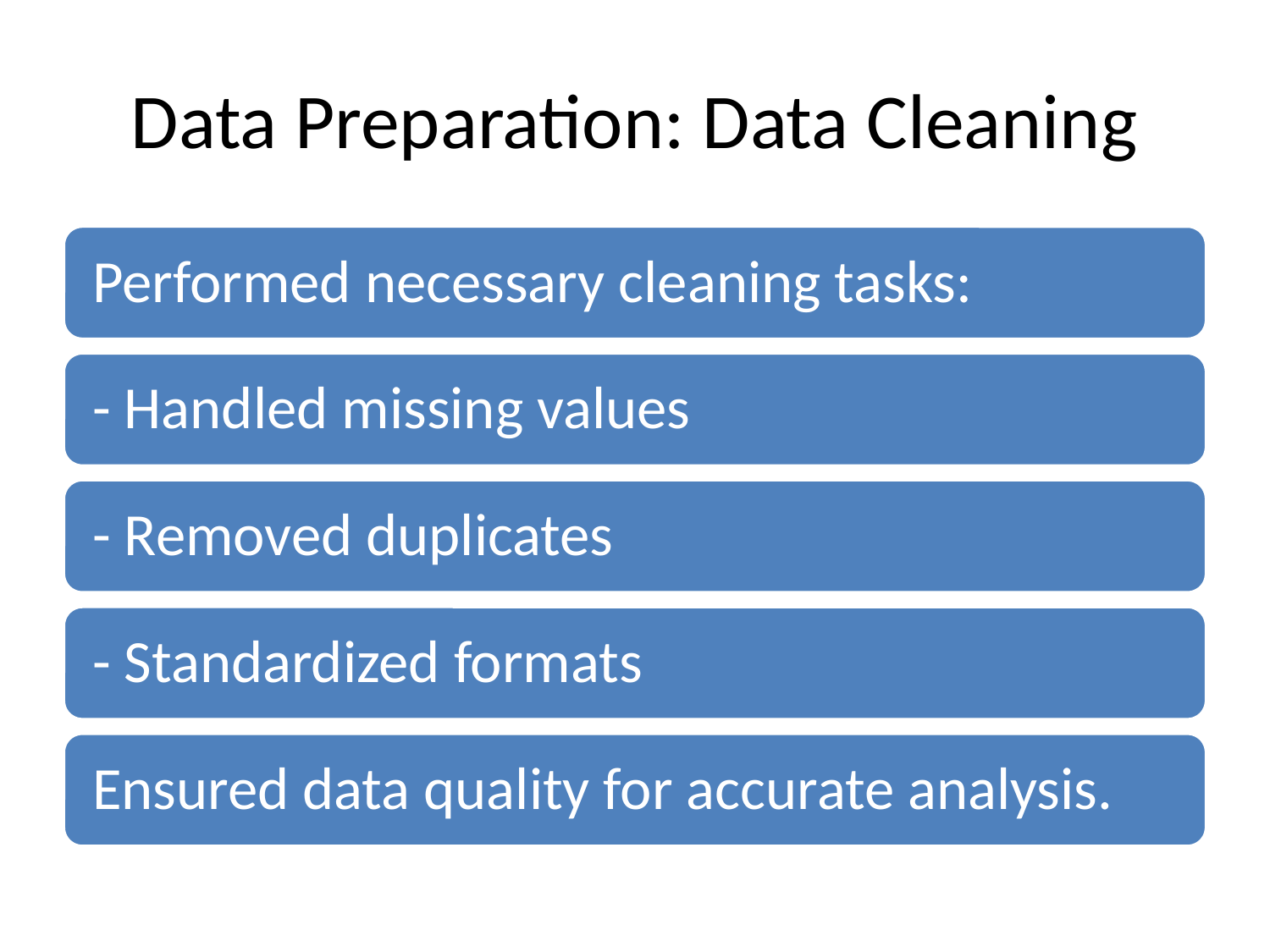

# Data Preparation: Data Cleaning
Performed necessary cleaning tasks:
- Handled missing values
- Removed duplicates
- Standardized formats
Ensured data quality for accurate analysis.